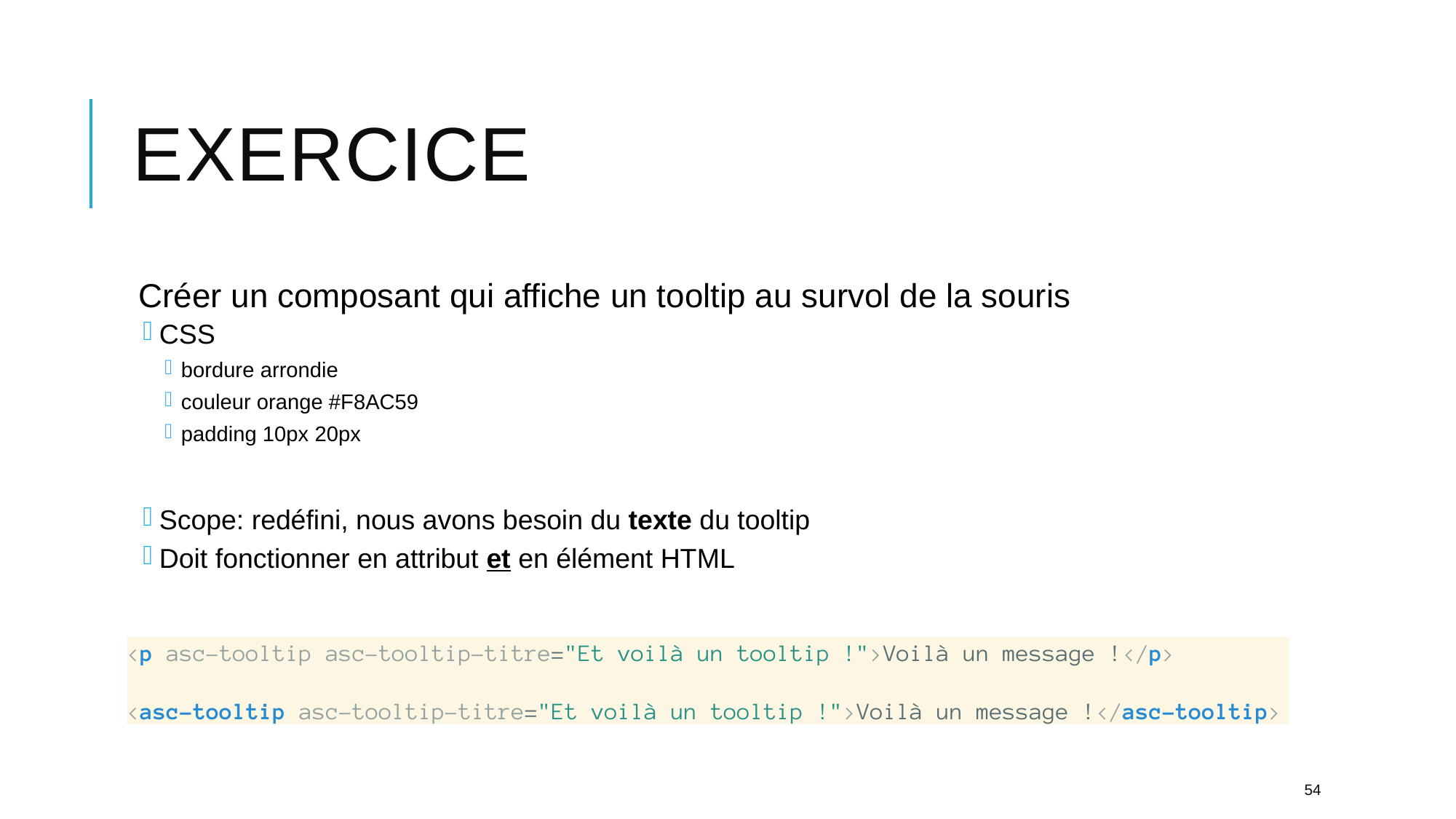

# Exercice
Créer un composant qui affiche un tooltip au survol de la souris
CSS
bordure arrondie
couleur orange #F8AC59
padding 10px 20px

Scope: redéfini, nous avons besoin du texte du tooltip
Doit fonctionner en attribut et en élément HTML
<p asc-tooltip asc-tooltip-titre="Et voilà un tooltip !">Voilà un message !</p>

<asc-tooltip asc-tooltip-titre="Et voilà un tooltip !">Voilà un message !</asc-tooltip>
54